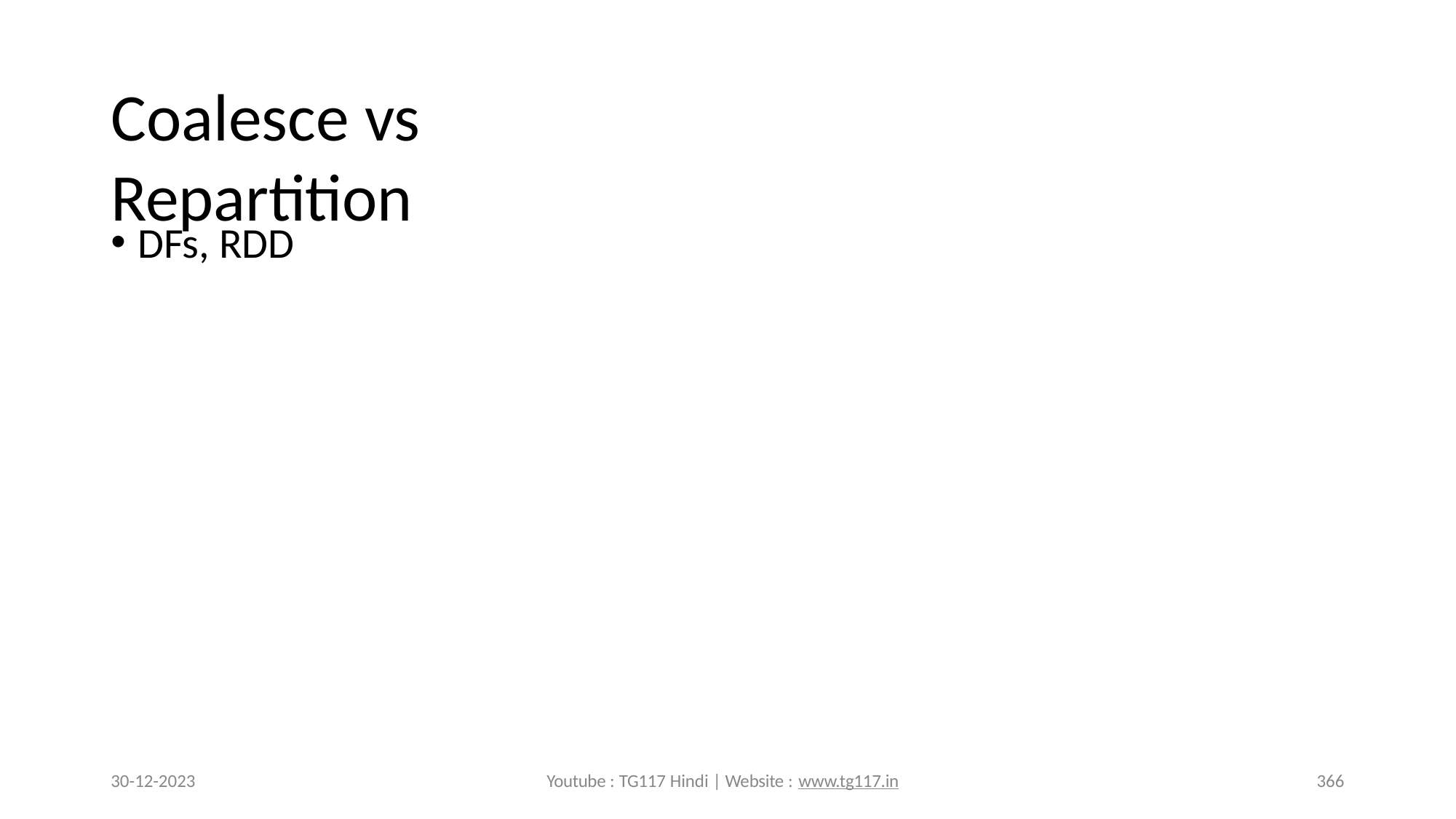

# Coalesce vs Repartition
DFs, RDD
30-12-2023
Youtube : TG117 Hindi | Website : www.tg117.in
366